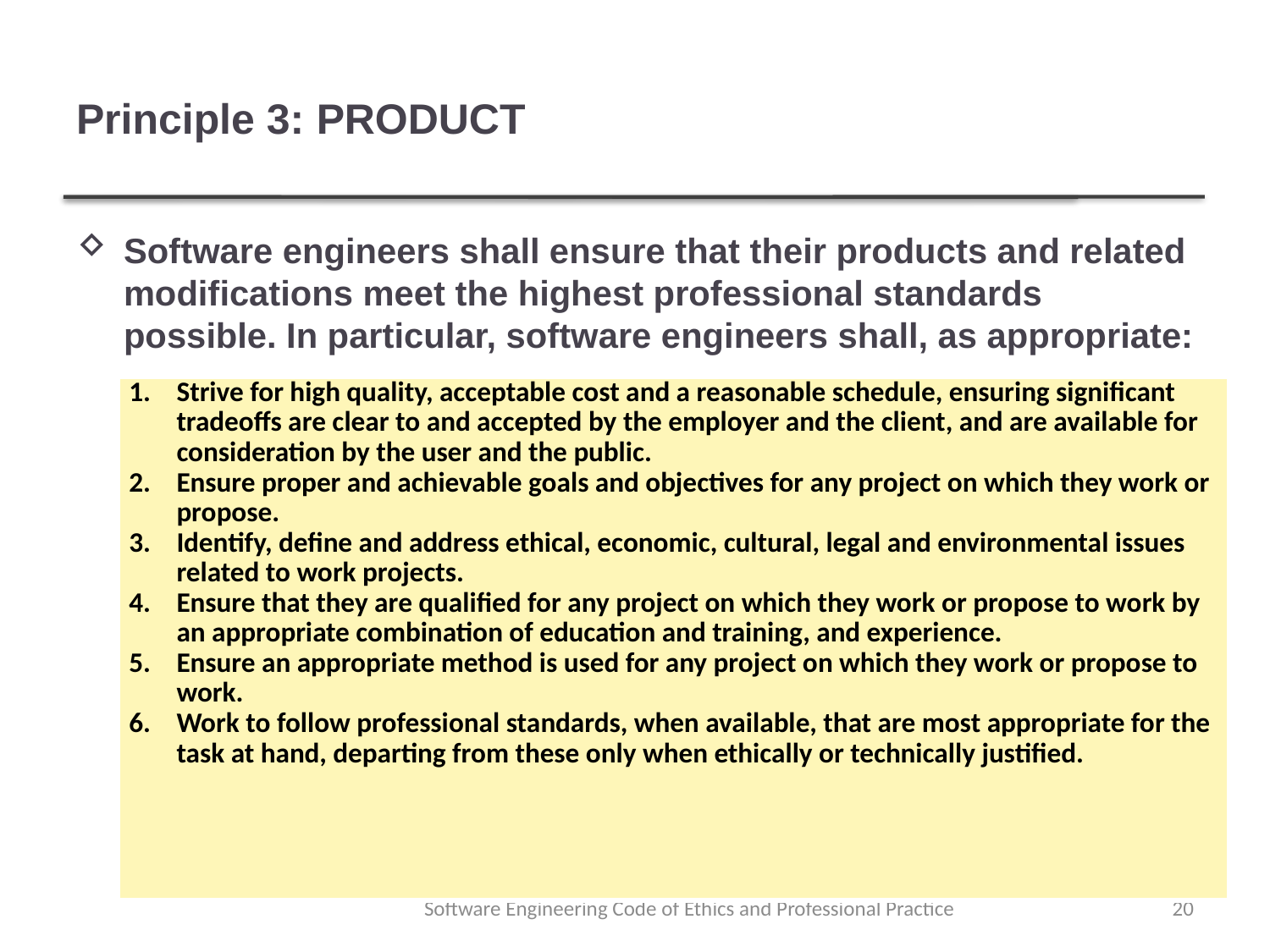

# Principle 3: PRODUCT
Software engineers shall ensure that their products and related modifications meet the highest professional standards possible. In particular, software engineers shall, as appropriate:
| Strive for high quality, acceptable cost and a reasonable schedule, ensuring significant tradeoffs are clear to and accepted by the employer and the client, and are available for consideration by the user and the public. Ensure proper and achievable goals and objectives for any project on which they work or propose. Identify, define and address ethical, economic, cultural, legal and environmental issues related to work projects. Ensure that they are qualified for any project on which they work or propose to work by an appropriate combination of education and training, and experience. Ensure an appropriate method is used for any project on which they work or propose to work. Work to follow professional standards, when available, that are most appropriate for the task at hand, departing from these only when ethically or technically justified. |
| --- |
Software Engineering Code of Ethics and Professional Practice
20